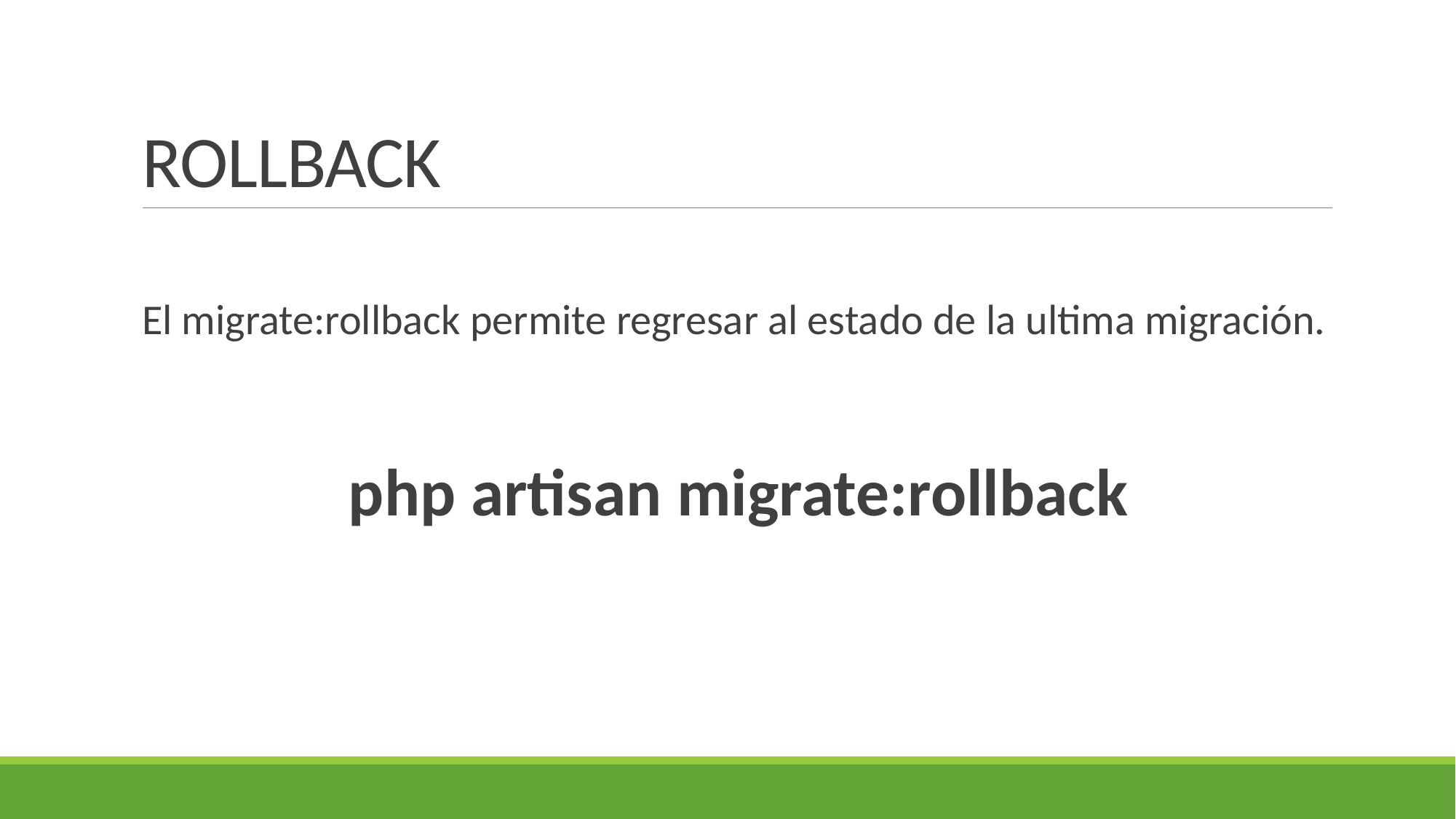

# ROLLBACK

El migrate:rollback permite regresar al estado de la ultima migración.

php artisan migrate:rollback